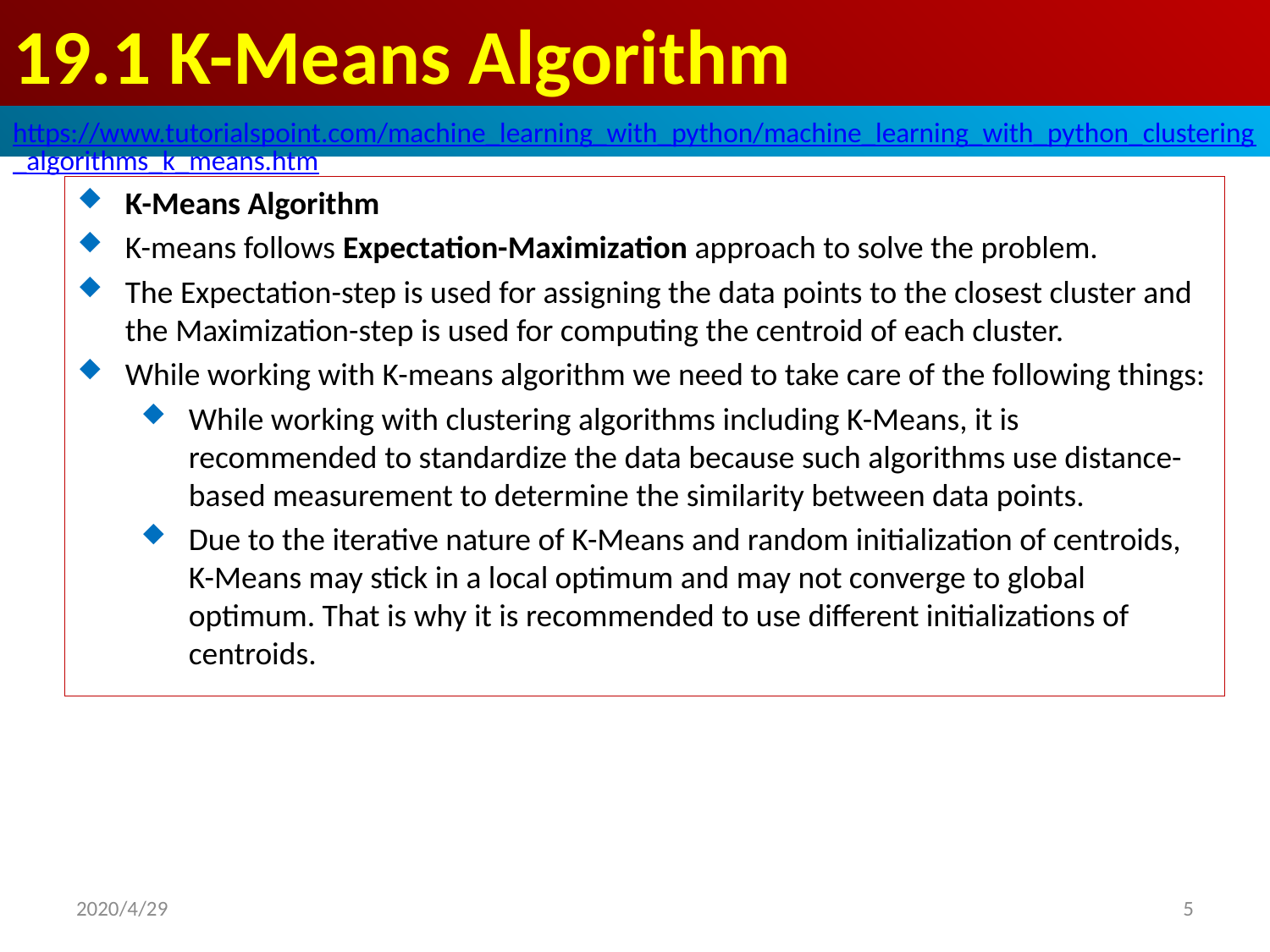

# 19.1 K-Means Algorithm
https://www.tutorialspoint.com/machine_learning_with_python/machine_learning_with_python_clustering_algorithms_k_means.htm
K-Means Algorithm
K-means follows Expectation-Maximization approach to solve the problem.
The Expectation-step is used for assigning the data points to the closest cluster and the Maximization-step is used for computing the centroid of each cluster.
While working with K-means algorithm we need to take care of the following things:
While working with clustering algorithms including K-Means, it is recommended to standardize the data because such algorithms use distance-based measurement to determine the similarity between data points.
Due to the iterative nature of K-Means and random initialization of centroids, K-Means may stick in a local optimum and may not converge to global optimum. That is why it is recommended to use different initializations of centroids.
2020/4/29
5